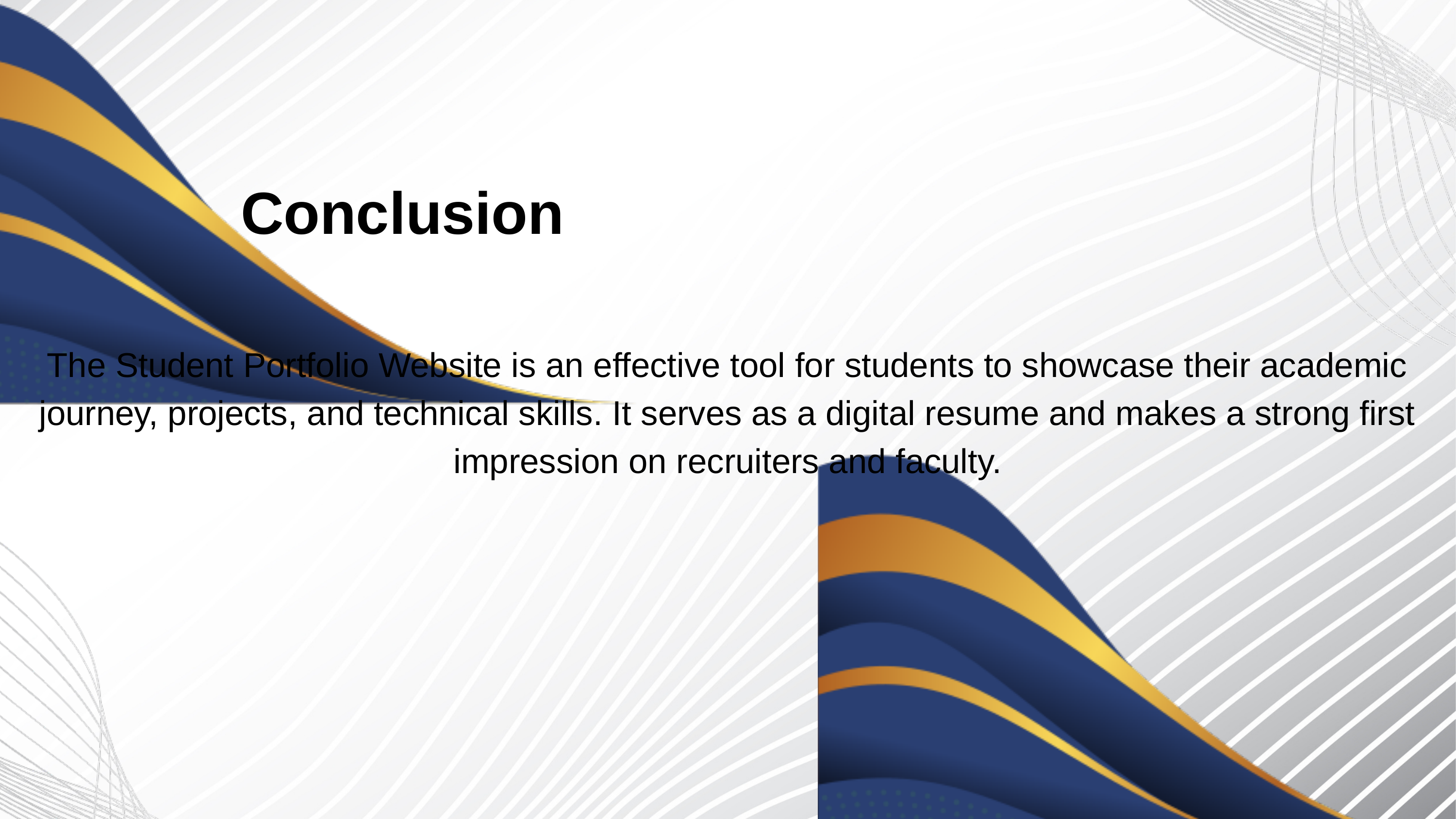

Conclusion

The Student Portfolio Website is an effective tool for students to showcase their academic journey, projects, and technical skills. It serves as a digital resume and makes a strong first impression on recruiters and faculty.